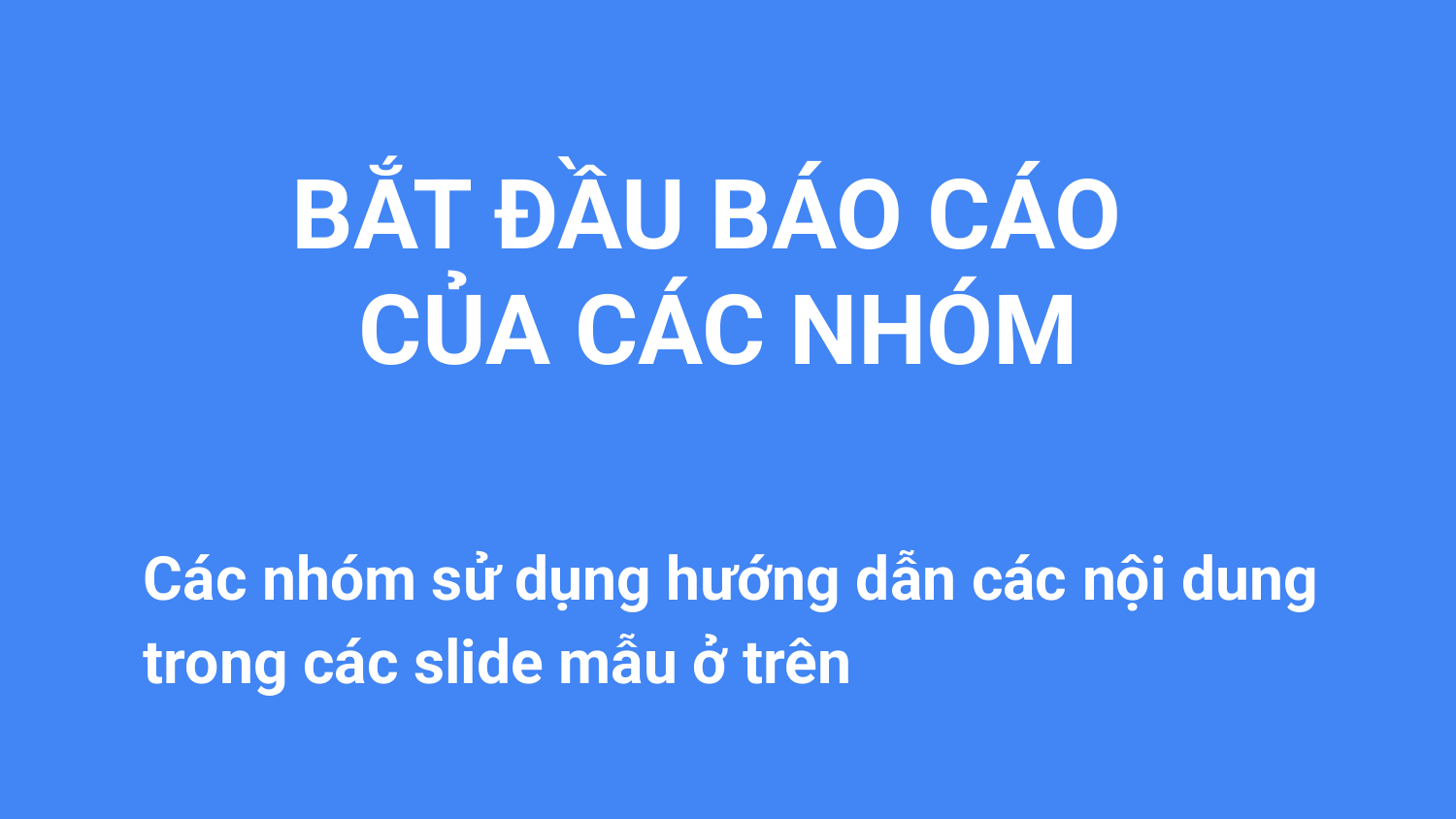

BẮT ĐẦU BÁO CÁO
CỦA CÁC NHÓM

Các nhóm sử dụng hướng dẫn các nội dung trong các slide mẫu ở trên